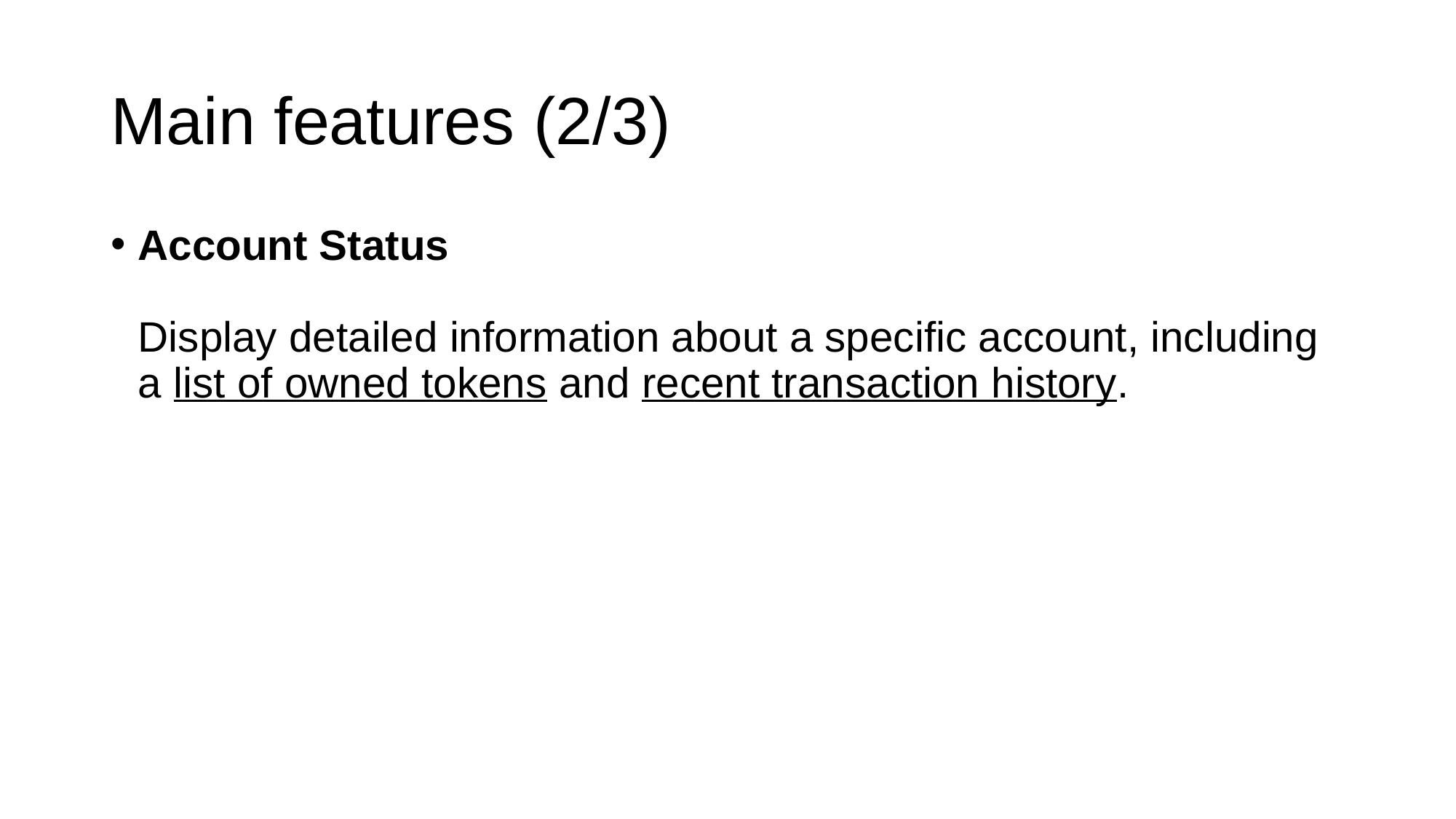

# Main features (2/3)
Account Status
Display detailed information about a specific account, including a list of owned tokens and recent transaction history.